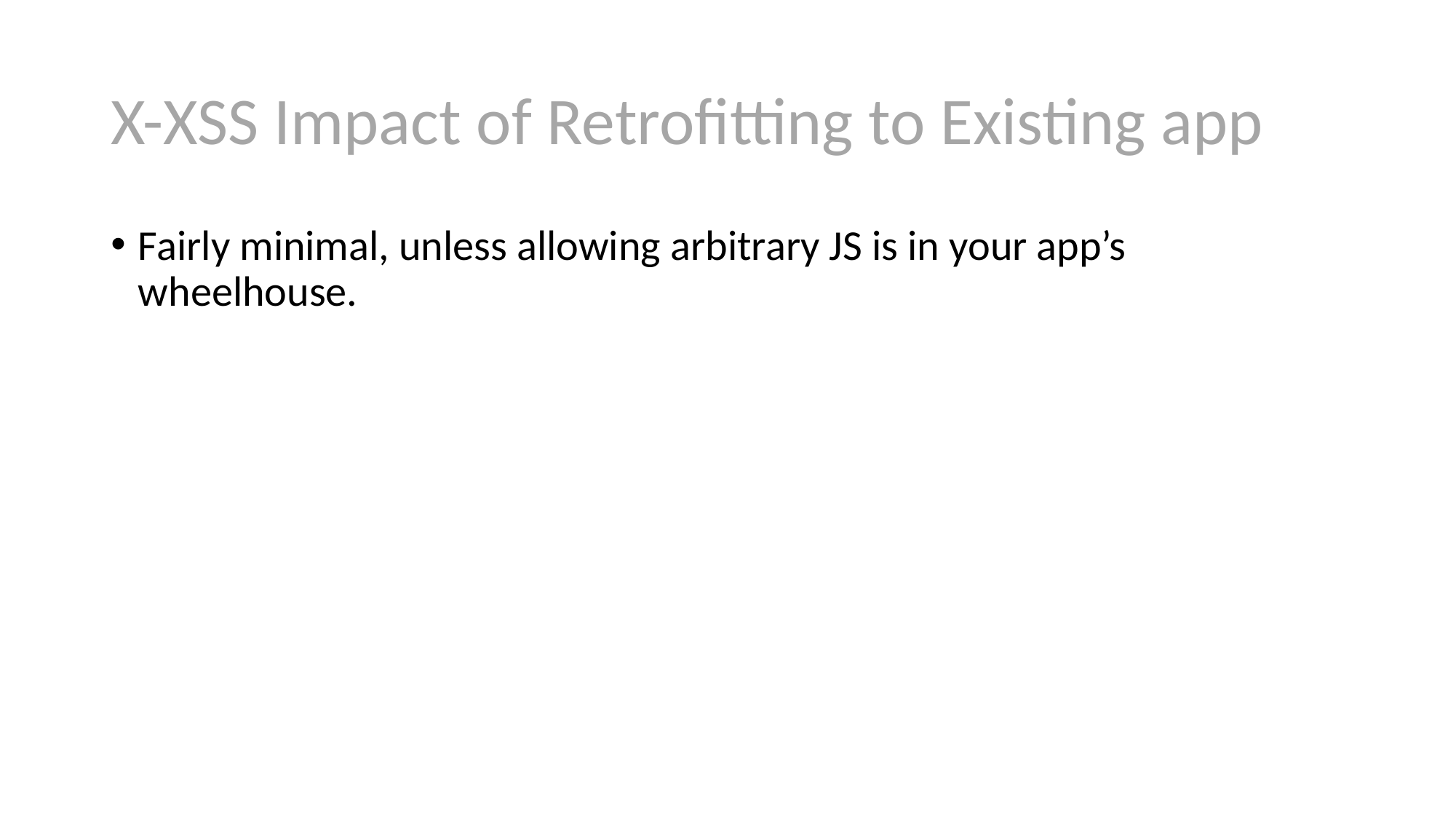

# X-XSS Impact of Retrofitting to Existing app
Fairly minimal, unless allowing arbitrary JS is in your app’s wheelhouse.